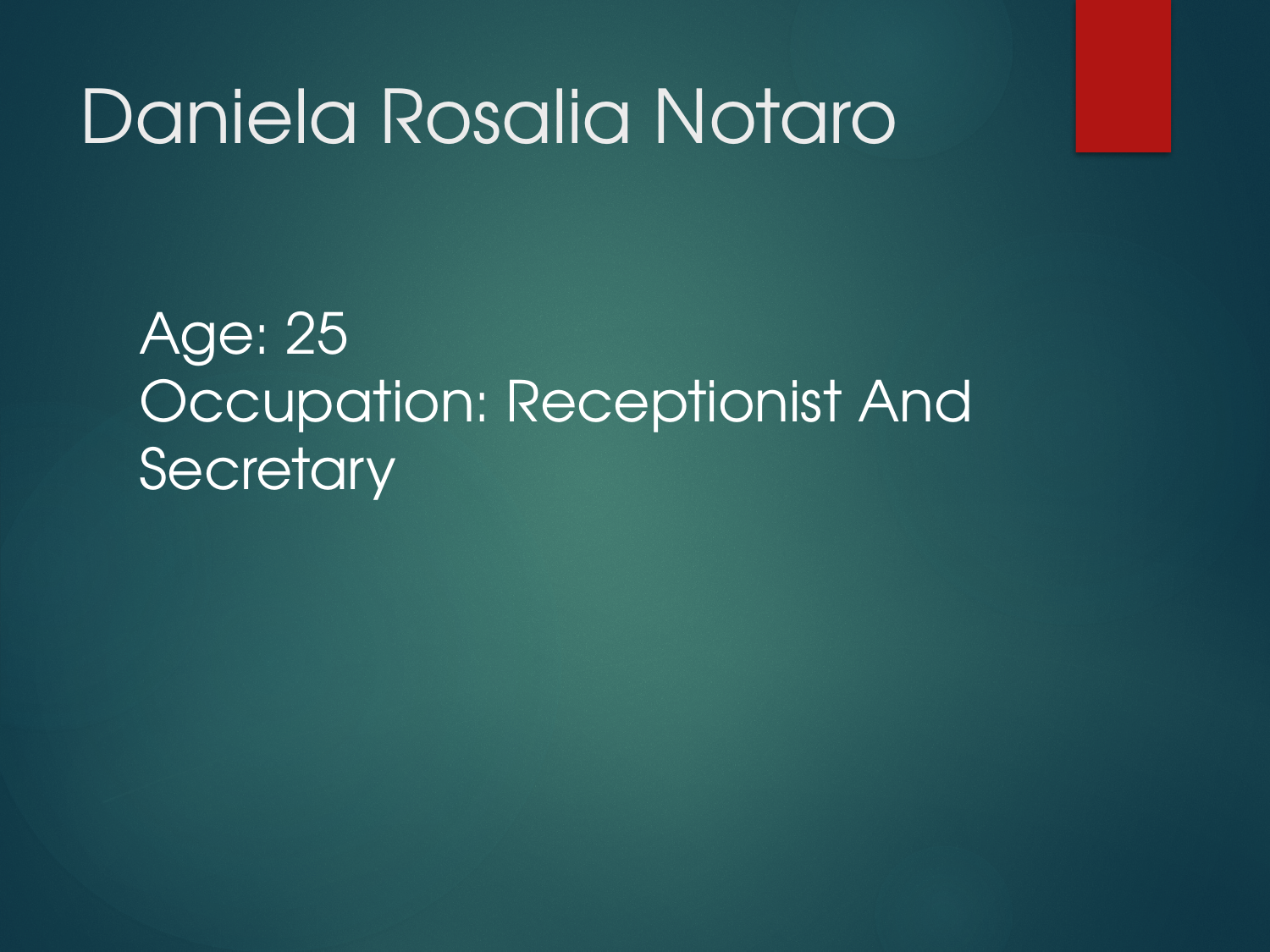

# Daniela Rosalia Notaro

Age: 25
Occupation: Receptionist And Secretary